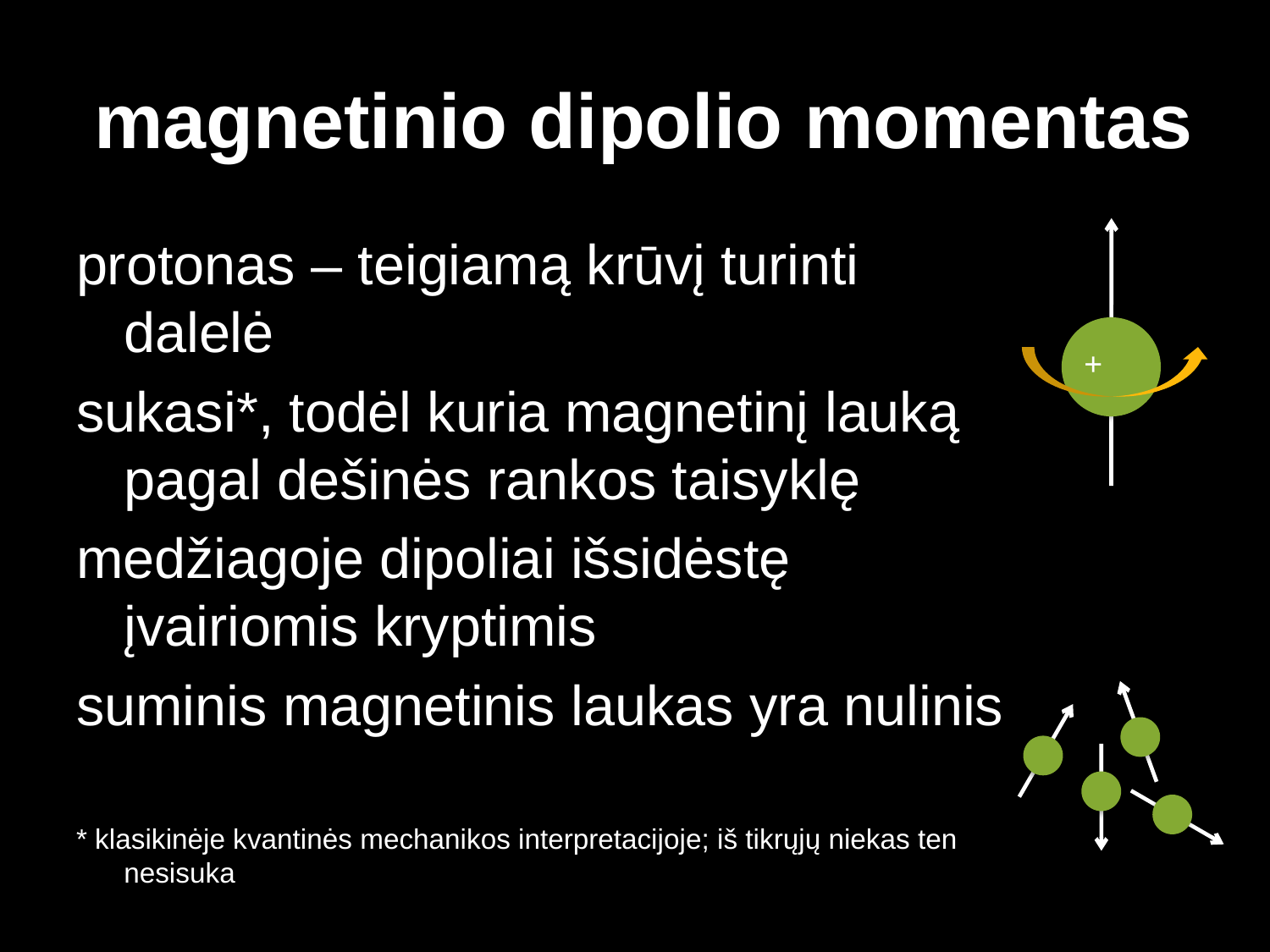

# magnetinio dipolio momentas

+

protonas – teigiamą krūvį turinti dalelė
sukasi*, todėl kuria magnetinį lauką pagal dešinės rankos taisyklę
medžiagoje dipoliai išsidėstę įvairiomis kryptimis
suminis magnetinis laukas yra nulinis

* klasikinėje kvantinės mechanikos interpretacijoje; iš tikrųjų niekas ten nesisuka